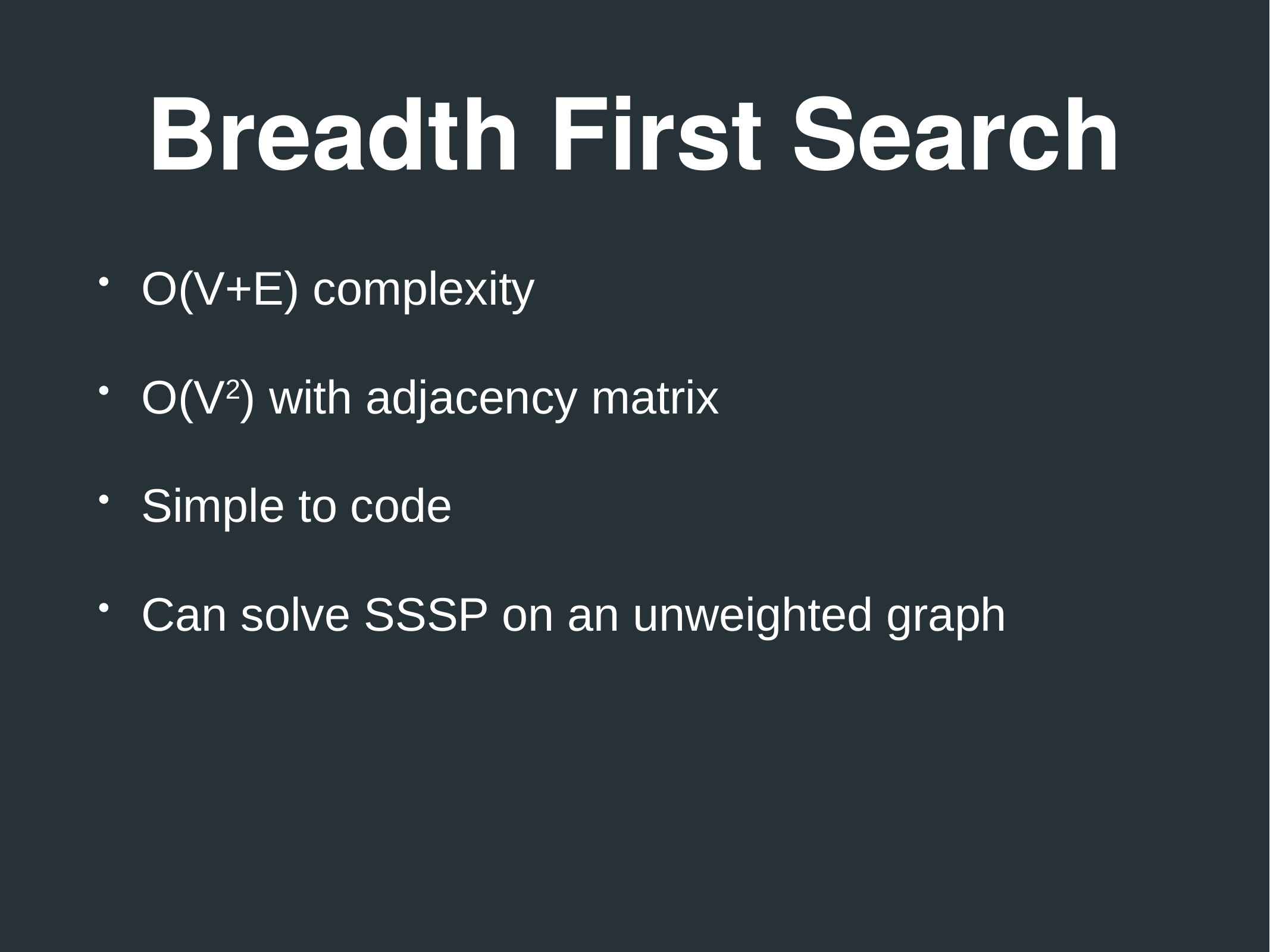

# Breadth First Search
O(V+E) complexity
O(V2) with adjacency matrix
Simple to code
Can solve SSSP on an unweighted graph